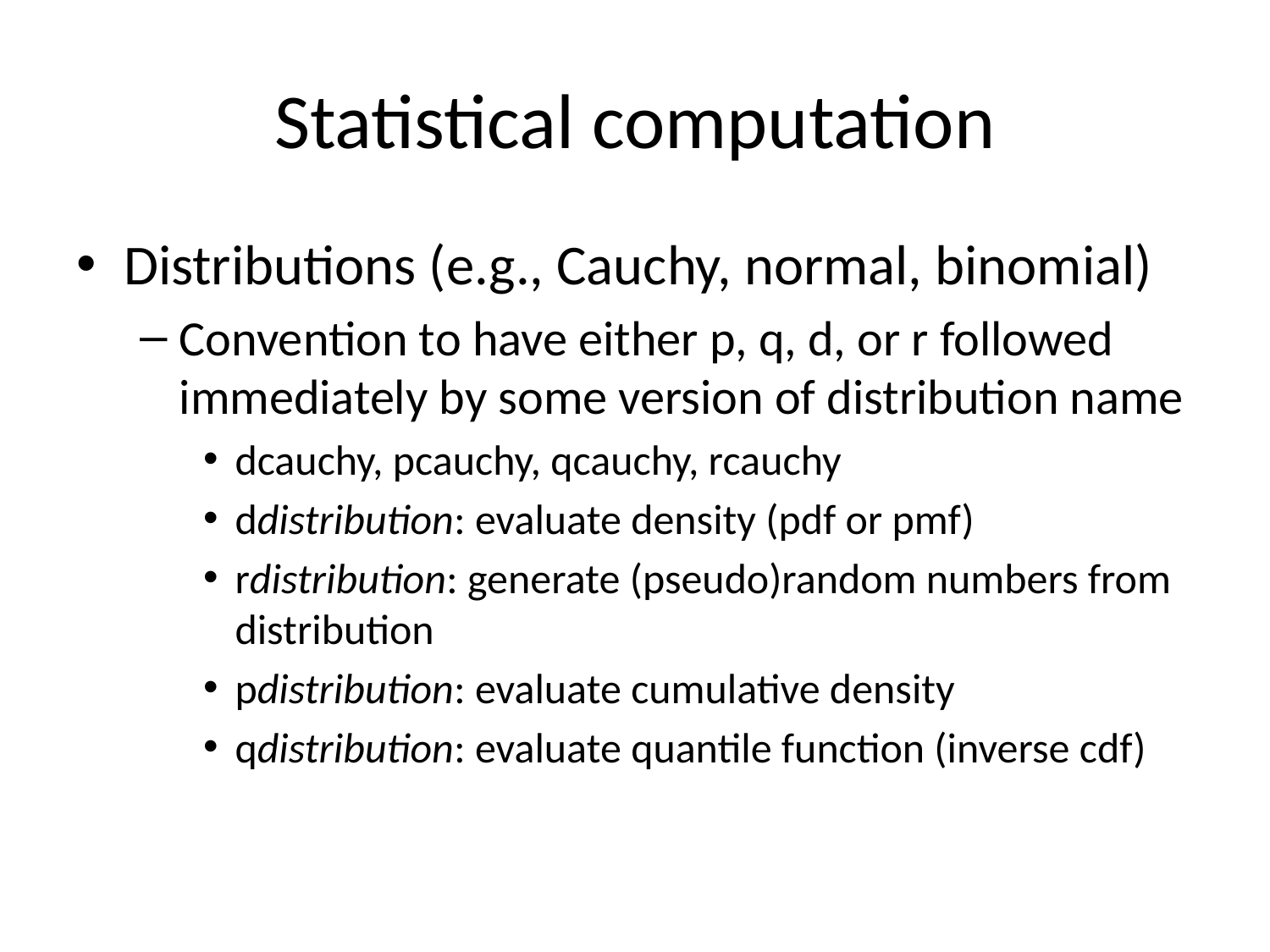

# Statistical computation
Distributions (e.g., Cauchy, normal, binomial)
Convention to have either p, q, d, or r followed immediately by some version of distribution name
dcauchy, pcauchy, qcauchy, rcauchy
ddistribution: evaluate density (pdf or pmf)
rdistribution: generate (pseudo)random numbers from distribution
pdistribution: evaluate cumulative density
qdistribution: evaluate quantile function (inverse cdf)